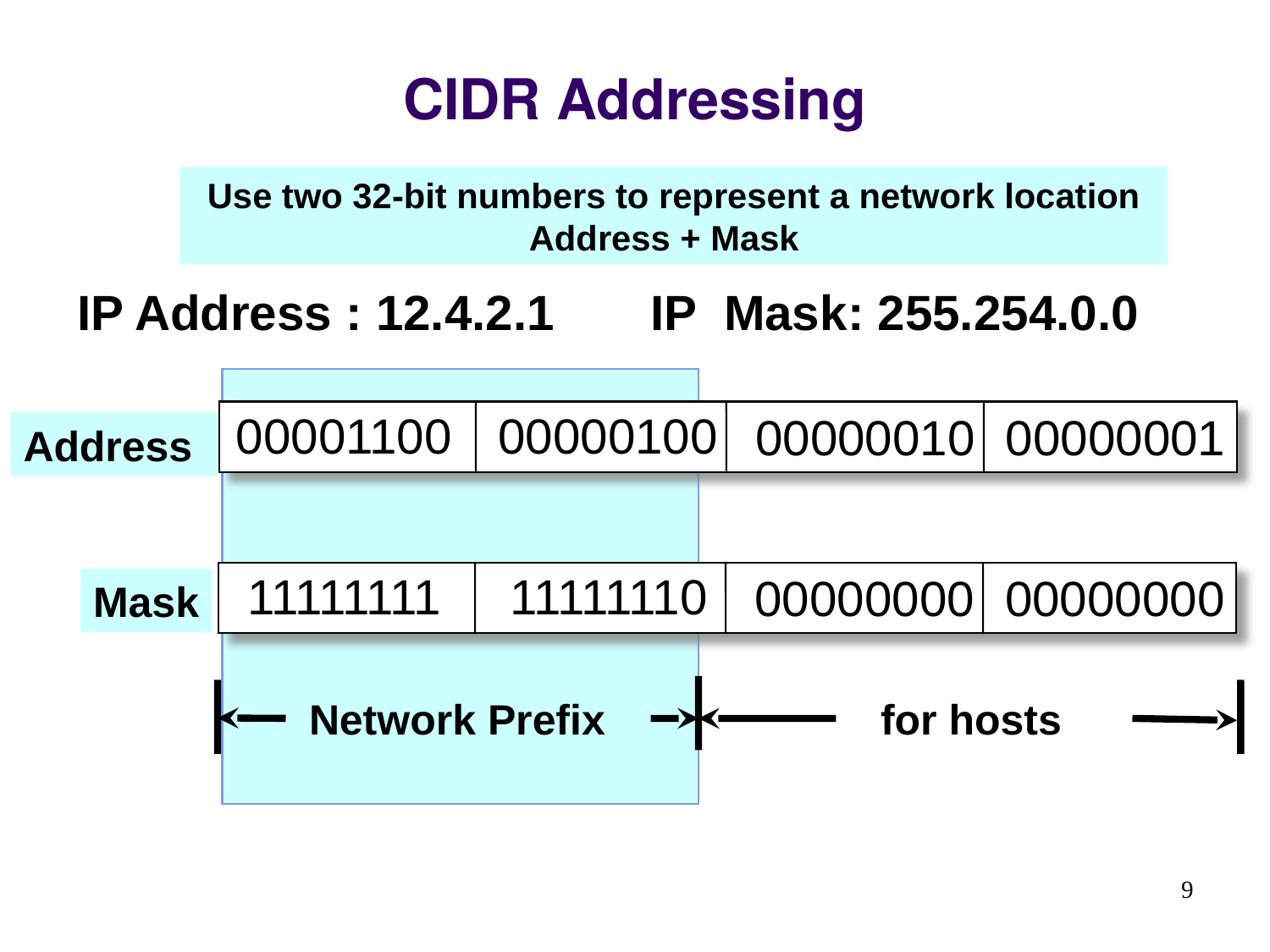

# CIDR Addressing
Use two 32-bit numbers to represent a network location
Address + Mask

IP Address : 12.4.2.1       IP  Mask: 255.254.0.0

00001100
00000100
00000010
00000001

Address
11111111
11111110
00000000
00000000

Mask

Network Prefix
for hosts

9